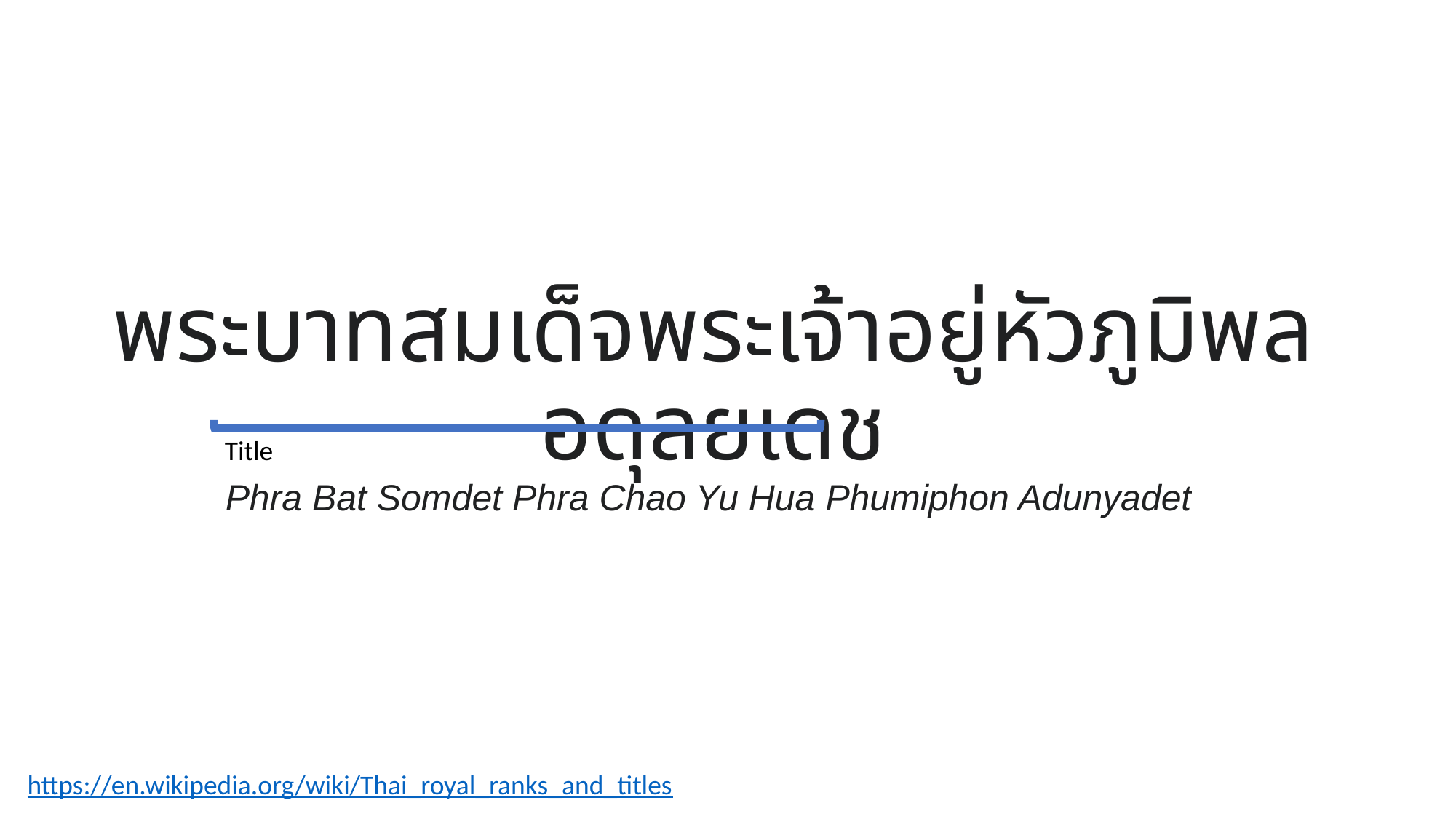

พระบาทสมเด็จพระเจ้าอยู่หัวภูมิพลอดุลยเดช
Phra Bat Somdet Phra Chao Yu Hua Phumiphon Adunyadet
Title
https://en.wikipedia.org/wiki/Thai_royal_ranks_and_titles